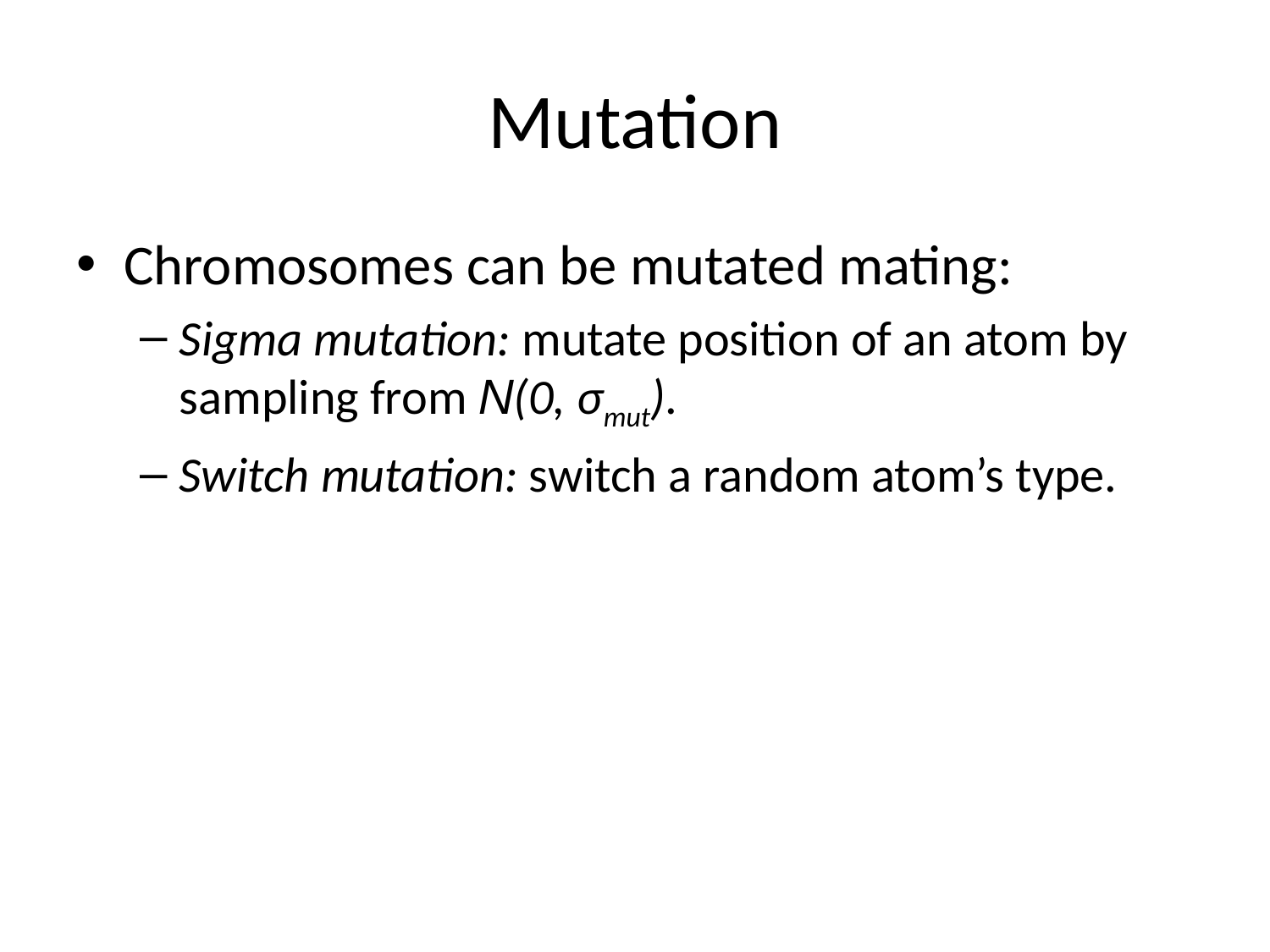

# Mutation
Chromosomes can be mutated mating:
Sigma mutation: mutate position of an atom by sampling from N(0, σmut).
Switch mutation: switch a random atom’s type.